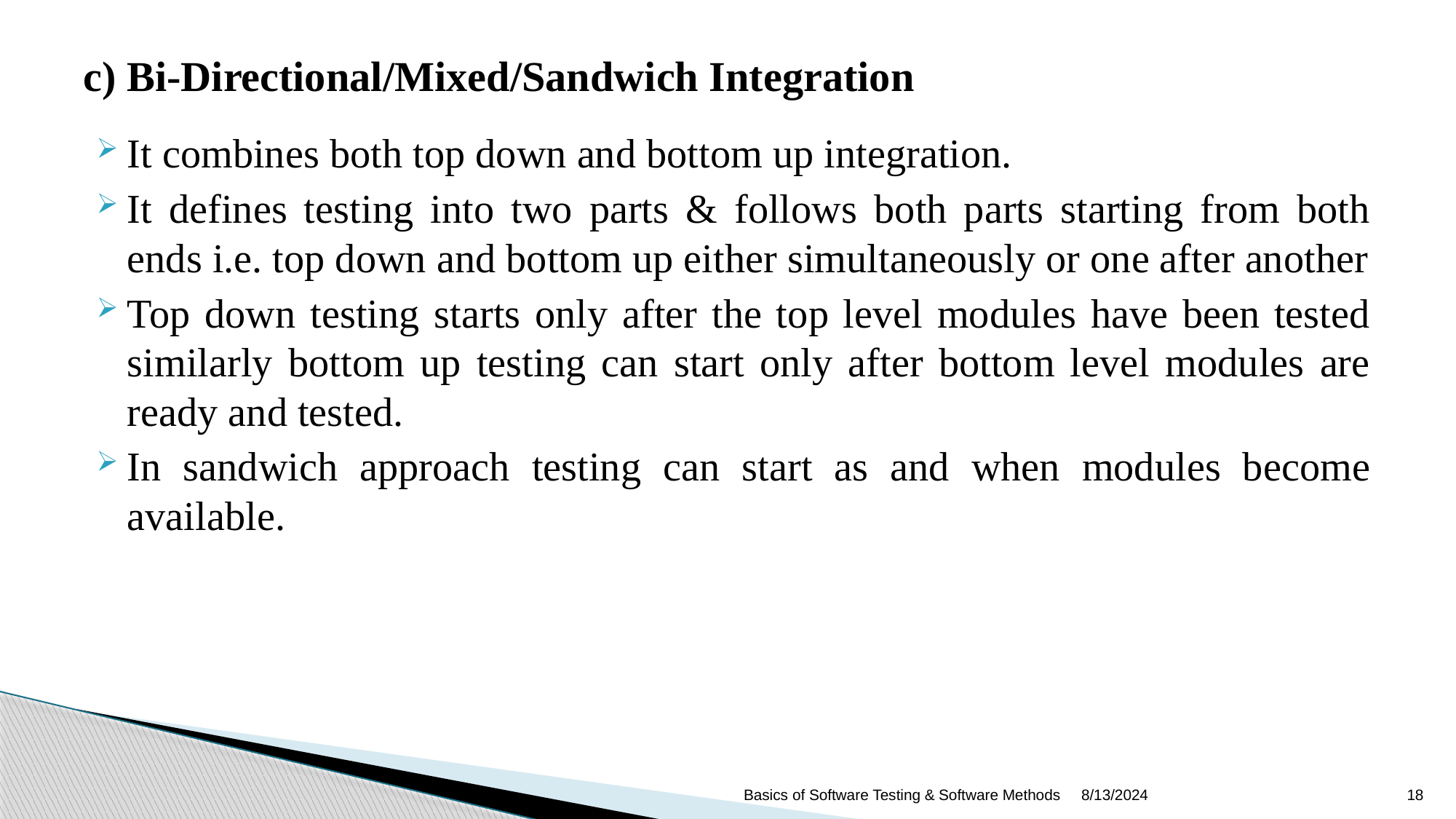

# c) Bi-Directional/Mixed/Sandwich Integration
It combines both top down and bottom up integration.
It defines testing into two parts & follows both parts starting from both ends i.e. top down and bottom up either simultaneously or one after another
Top down testing starts only after the top level modules have been tested similarly bottom up testing can start only after bottom level modules are ready and tested.
In sandwich approach testing can start as and when modules become available.
8/13/2024
Basics of Software Testing & Software Methods
18